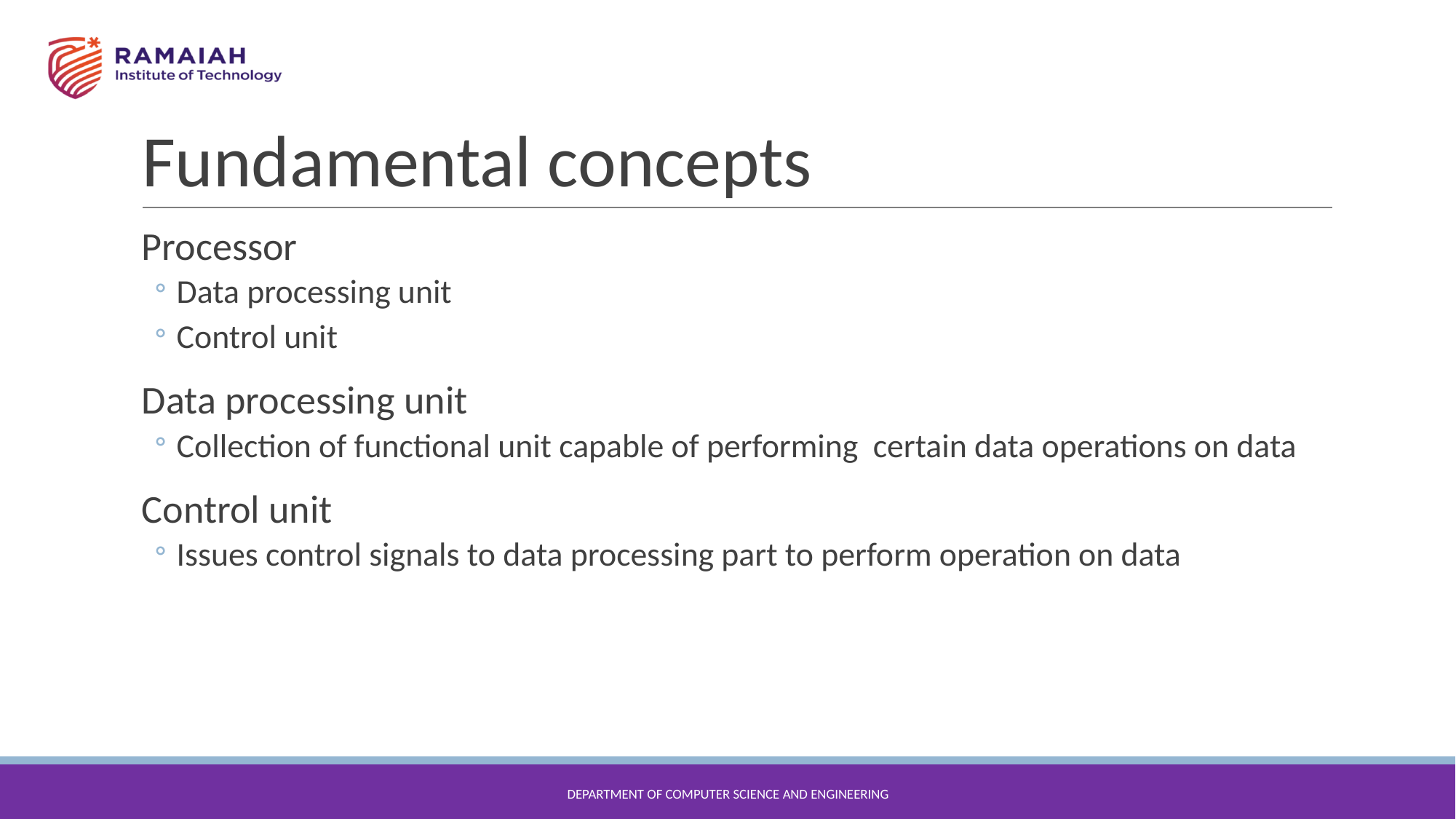

# Fundamental concepts
Processor
Data processing unit
Control unit
Data processing unit
Collection of functional unit capable of performing  certain data operations on data
Control unit
Issues control signals to data processing part to perform operation on data

DEPARTMENT OF COMPUTER SCIENCE AND ENGINEERING